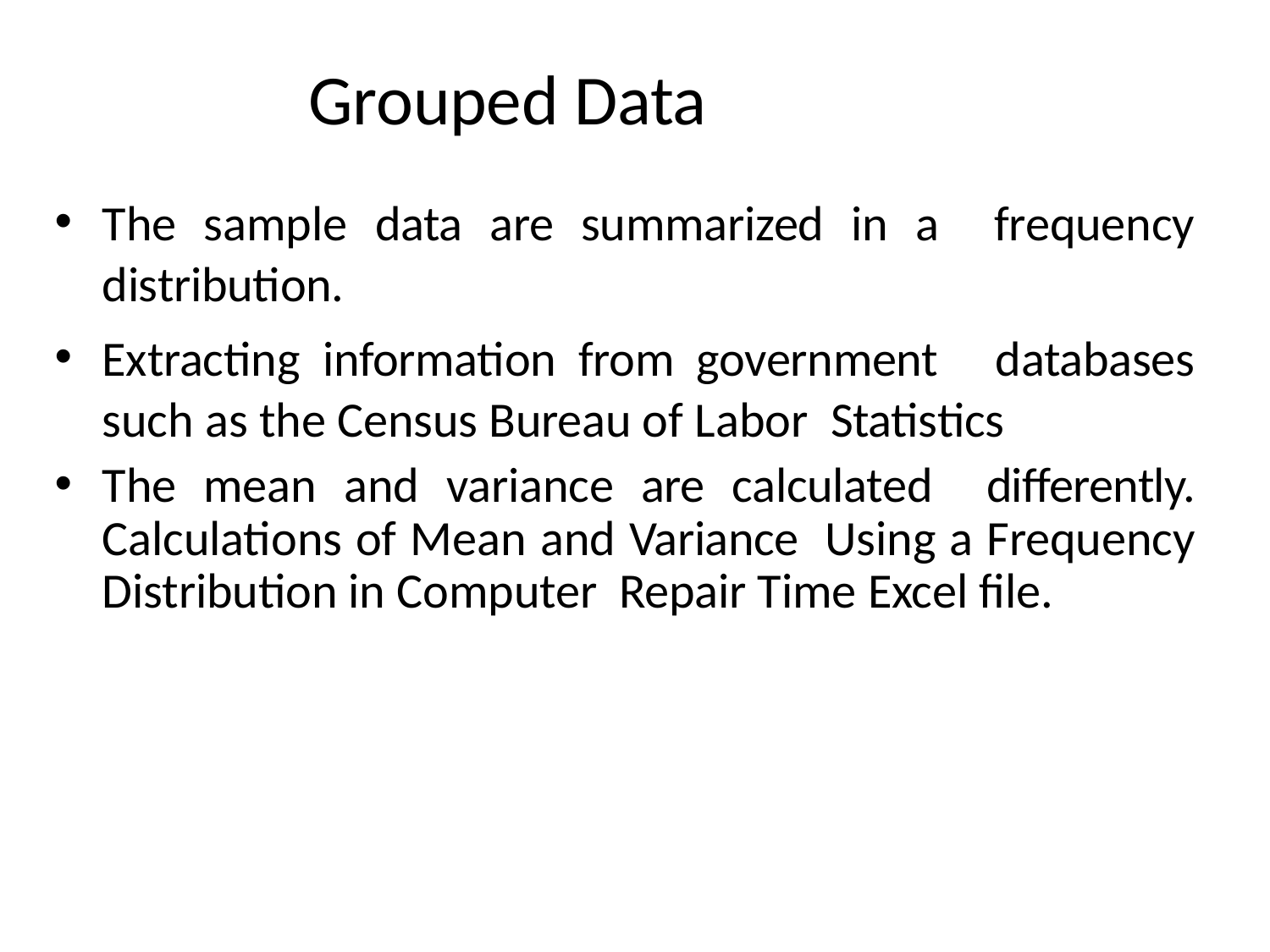

# Grouped Data
The sample data are summarized in a  frequency distribution.
Extracting information from government  databases such as the Census Bureau of Labor  Statistics
The mean and variance are calculated  differently. Calculations of Mean and Variance  Using a Frequency Distribution in Computer  Repair Time Excel file.